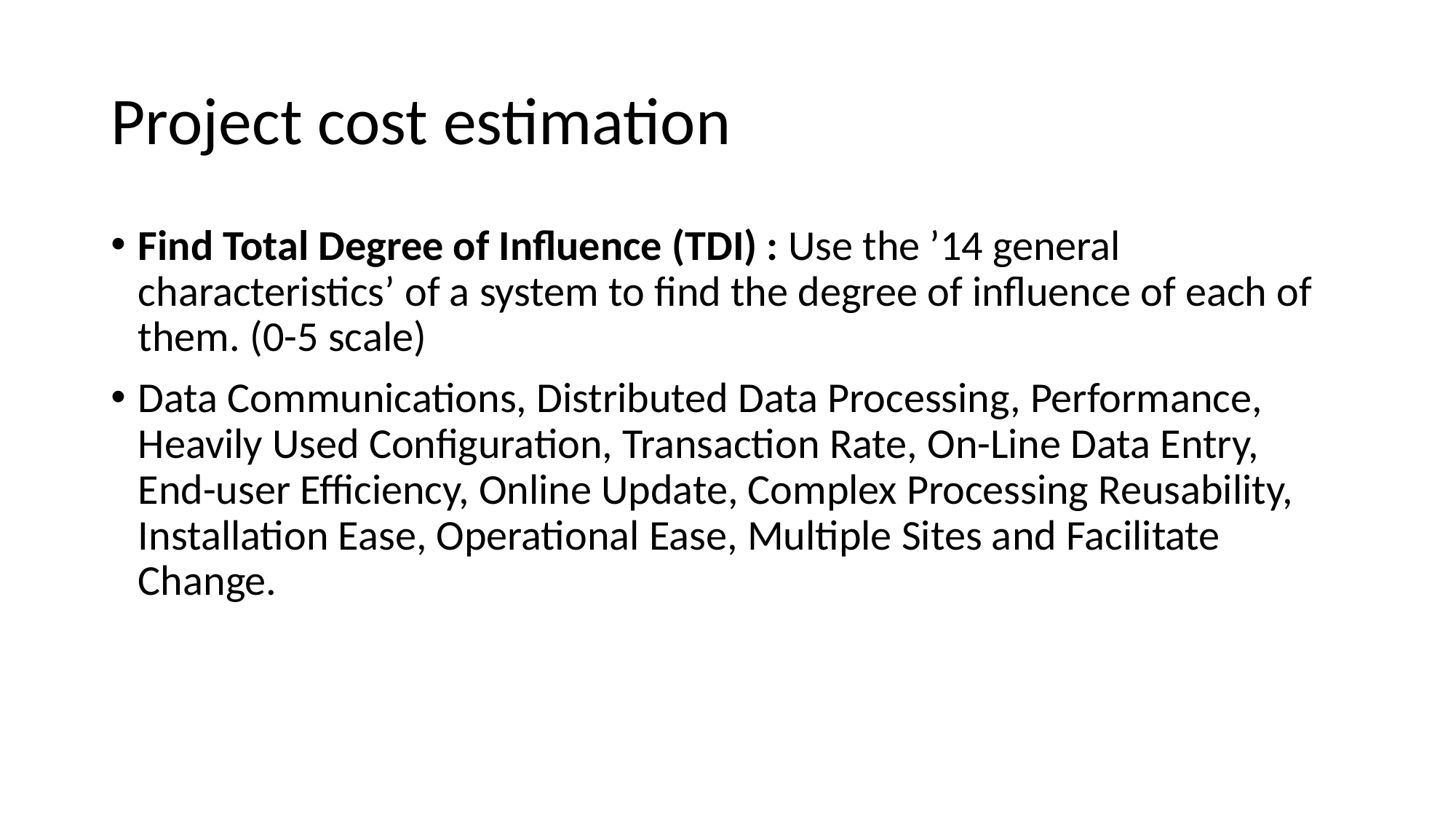

# Project cost estimation
Find Total Degree of Influence (TDI) : Use the ’14 general characteristics’ of a system to find the degree of influence of each of them. (0-5 scale)
Data Communications, Distributed Data Processing, Performance, Heavily Used Configuration, Transaction Rate, On-Line Data Entry, End-user Efficiency, Online Update, Complex Processing Reusability, Installation Ease, Operational Ease, Multiple Sites and Facilitate Change.